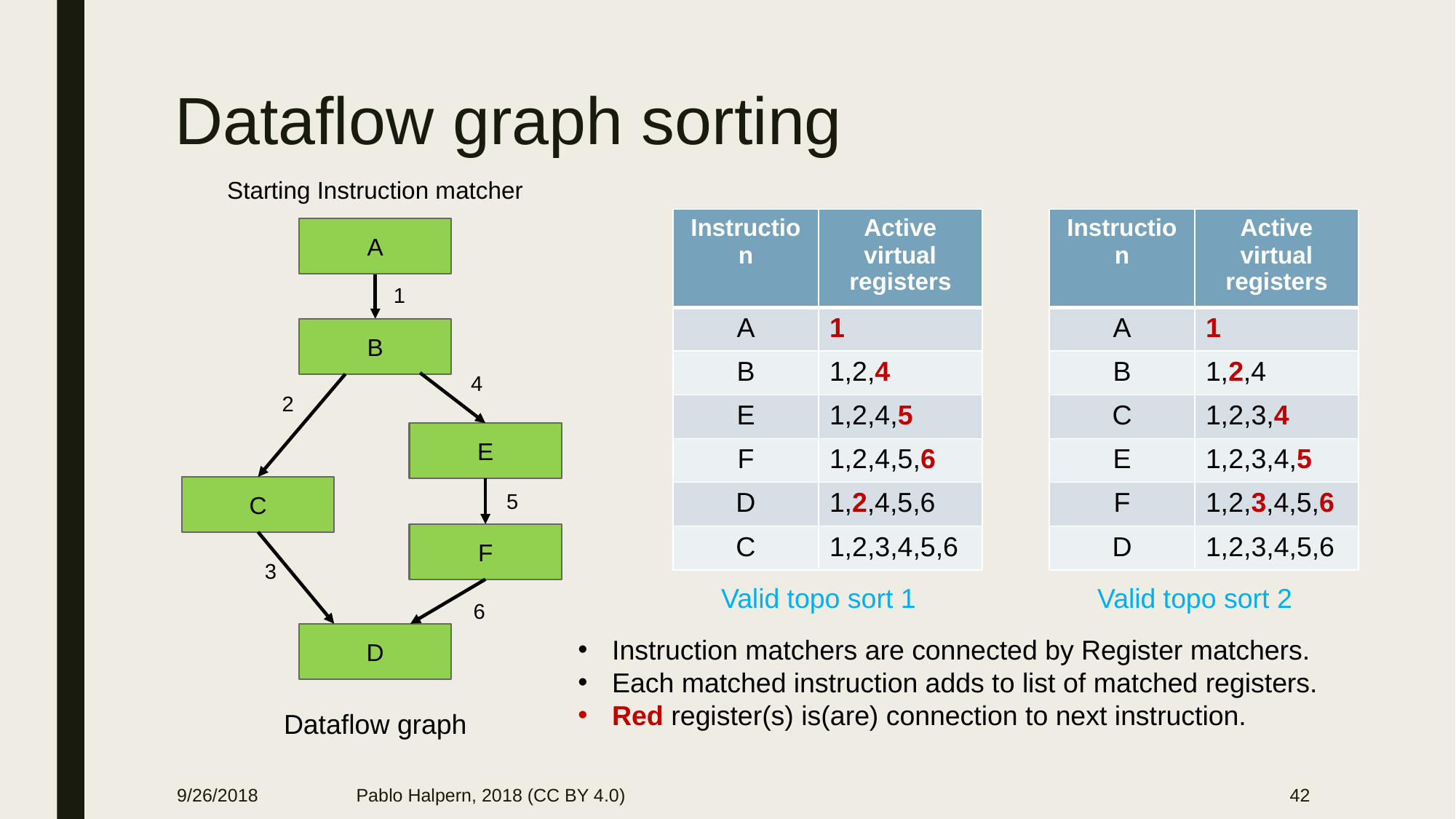

# Dataflow graph sorting
Starting Instruction matcher
| Instruction | Active virtual registers |
| --- | --- |
| A | 1 |
| B | 1,2,4 |
| E | 1,2,4,5 |
| F | 1,2,4,5,6 |
| D | 1,2,4,5,6 |
| C | 1,2,3,4,5,6 |
| Instruction | Active virtual registers |
| --- | --- |
| A | 1 |
| B | 1,2,4 |
| C | 1,2,3,4 |
| E | 1,2,3,4,5 |
| F | 1,2,3,4,5,6 |
| D | 1,2,3,4,5,6 |
A
1
B
4
2
E
C
5
F
3
Valid topo sort 1
Valid topo sort 2
6
D
Instruction matchers are connected by Register matchers.
Each matched instruction adds to list of matched registers.
Red register(s) is(are) connection to next instruction.
Dataflow graph
9/26/2018
Pablo Halpern, 2018 (CC BY 4.0)
42